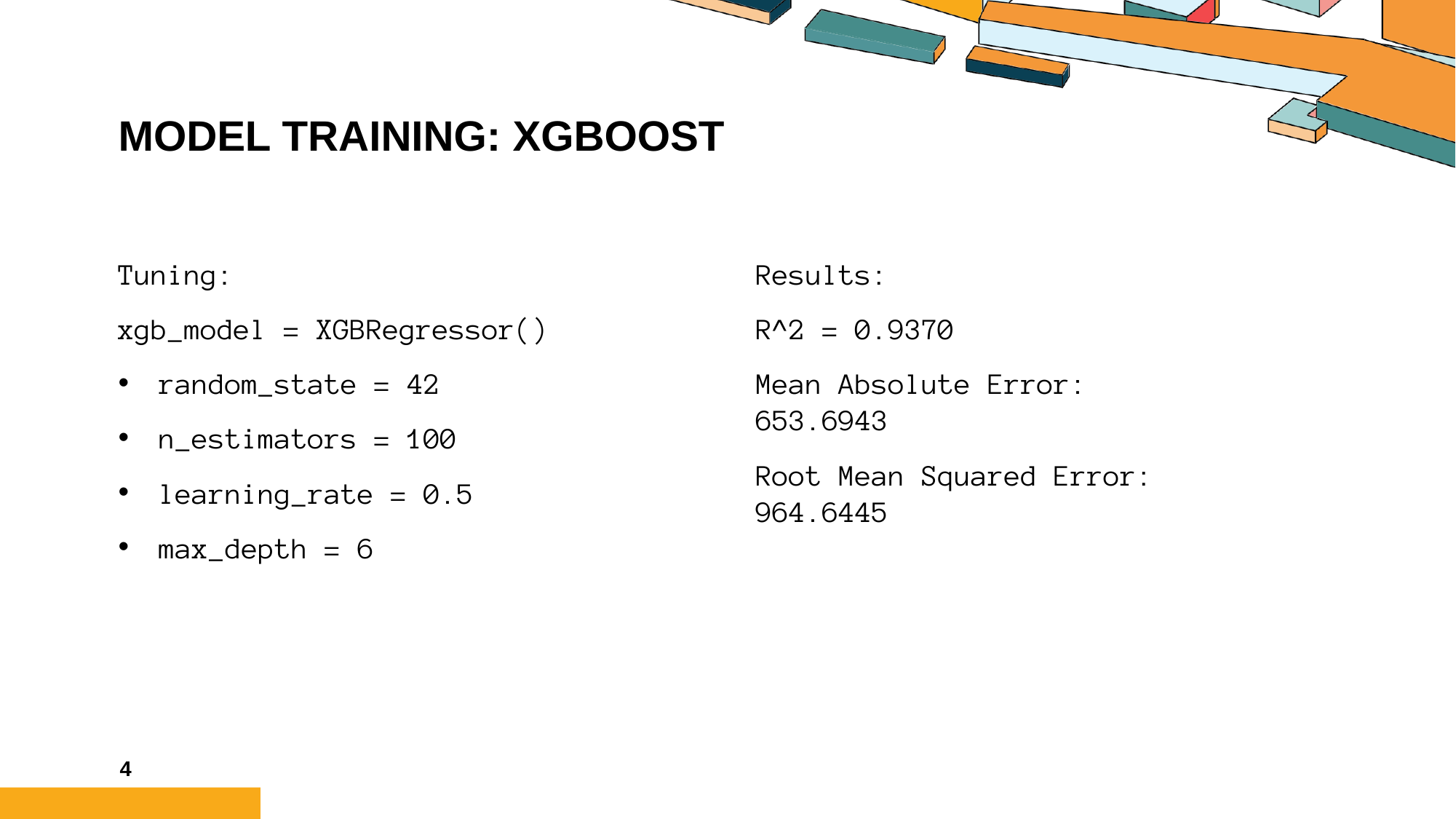

# Model training: XGBOost
Tuning:
xgb_model = XGBRegressor()
random_state = 42
n_estimators = 100
learning_rate = 0.5
max_depth = 6
Results:
R^2 = 0.9370
Mean Absolute Error:      653.6943
Root Mean Squared Error:  964.6445
4